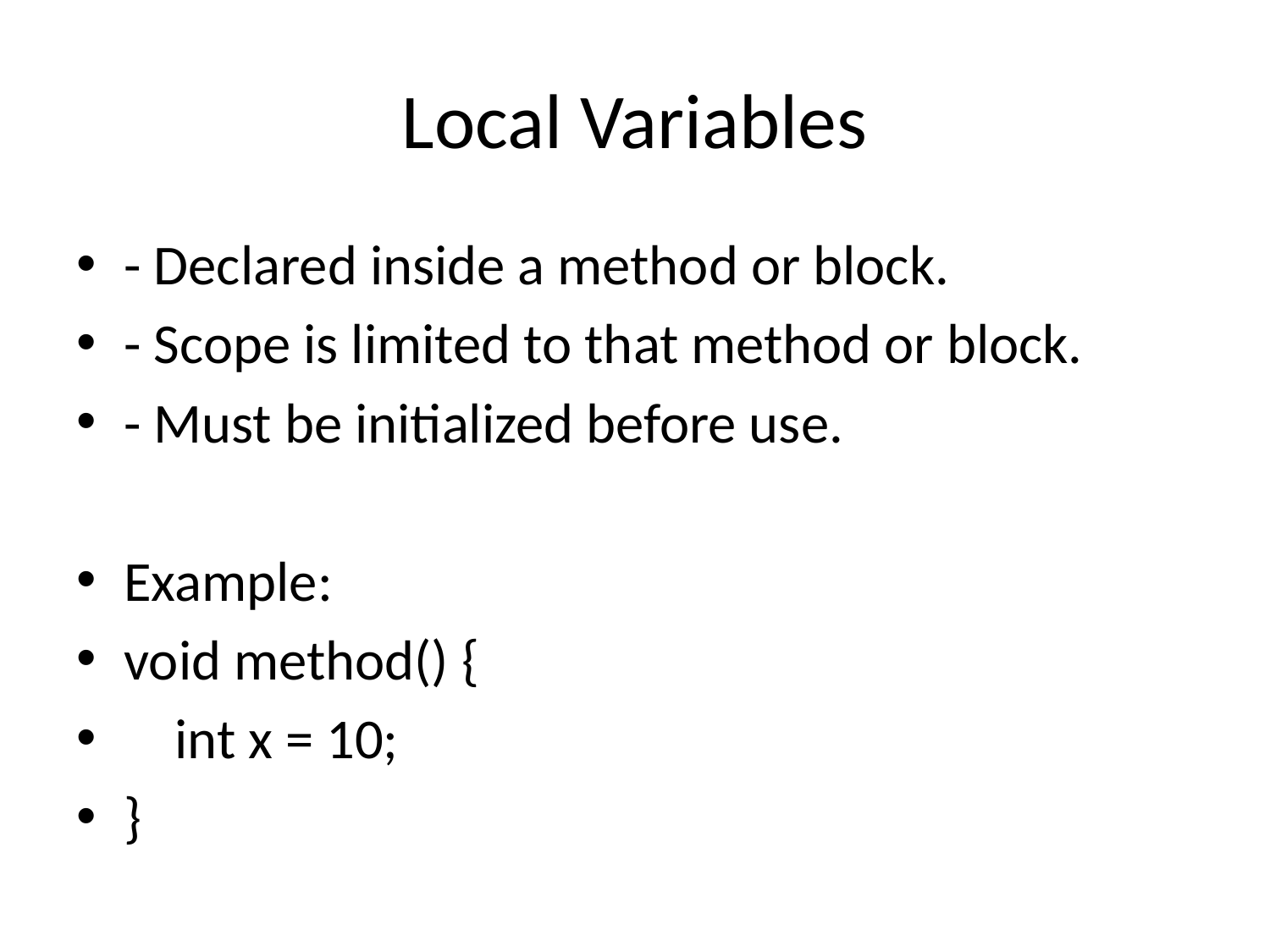

# Local Variables
- Declared inside a method or block.
- Scope is limited to that method or block.
- Must be initialized before use.

Example:
void method() {
    int x = 10;
}